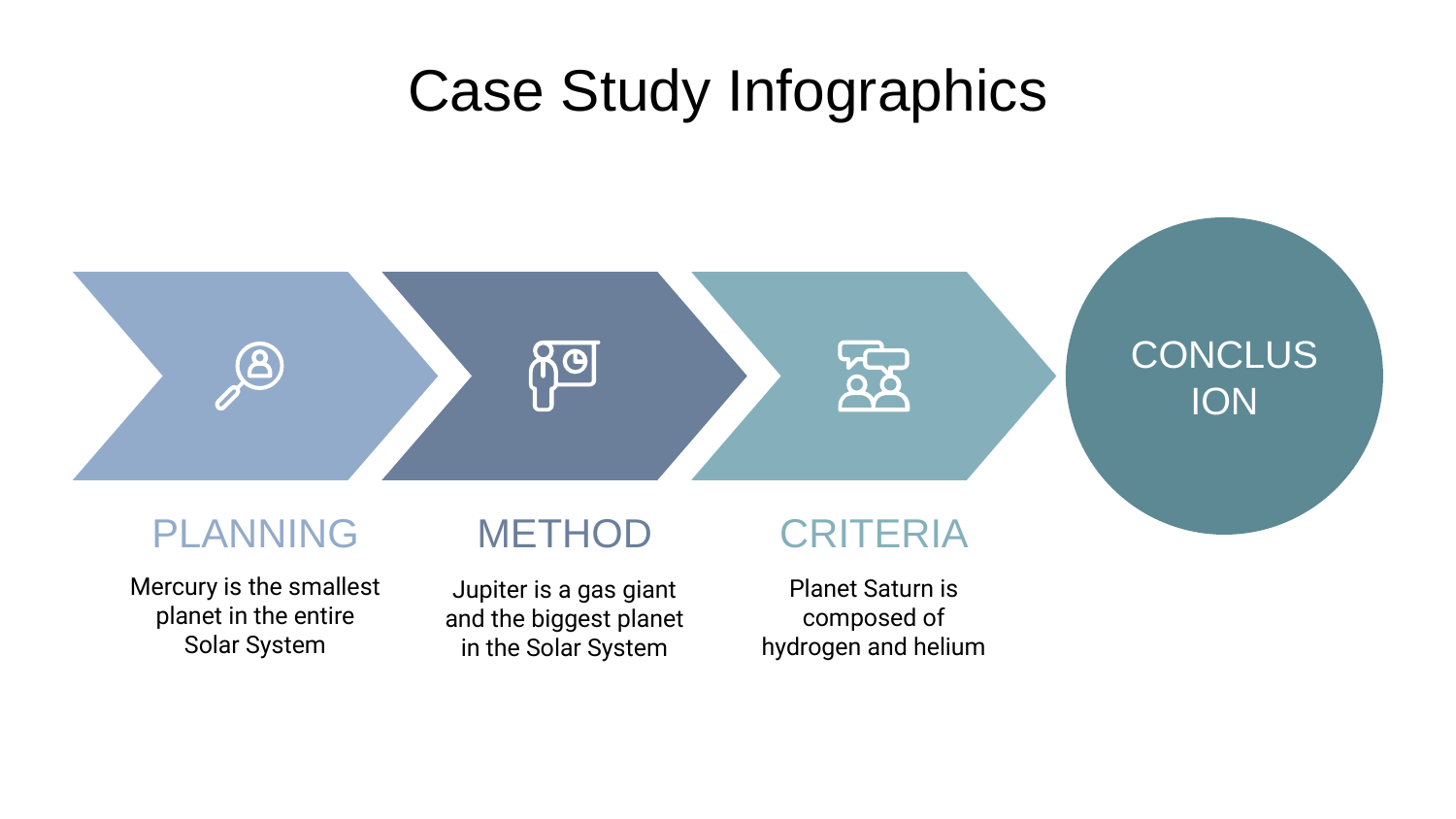

# Case Study Infographics
CONCLUSION

PLANNING
METHOD
CRITERIA
Mercury is the smallest planet in the entire Solar System
Planet Saturn is composed of hydrogen and helium
Jupiter is a gas giant and the biggest planet in the Solar System